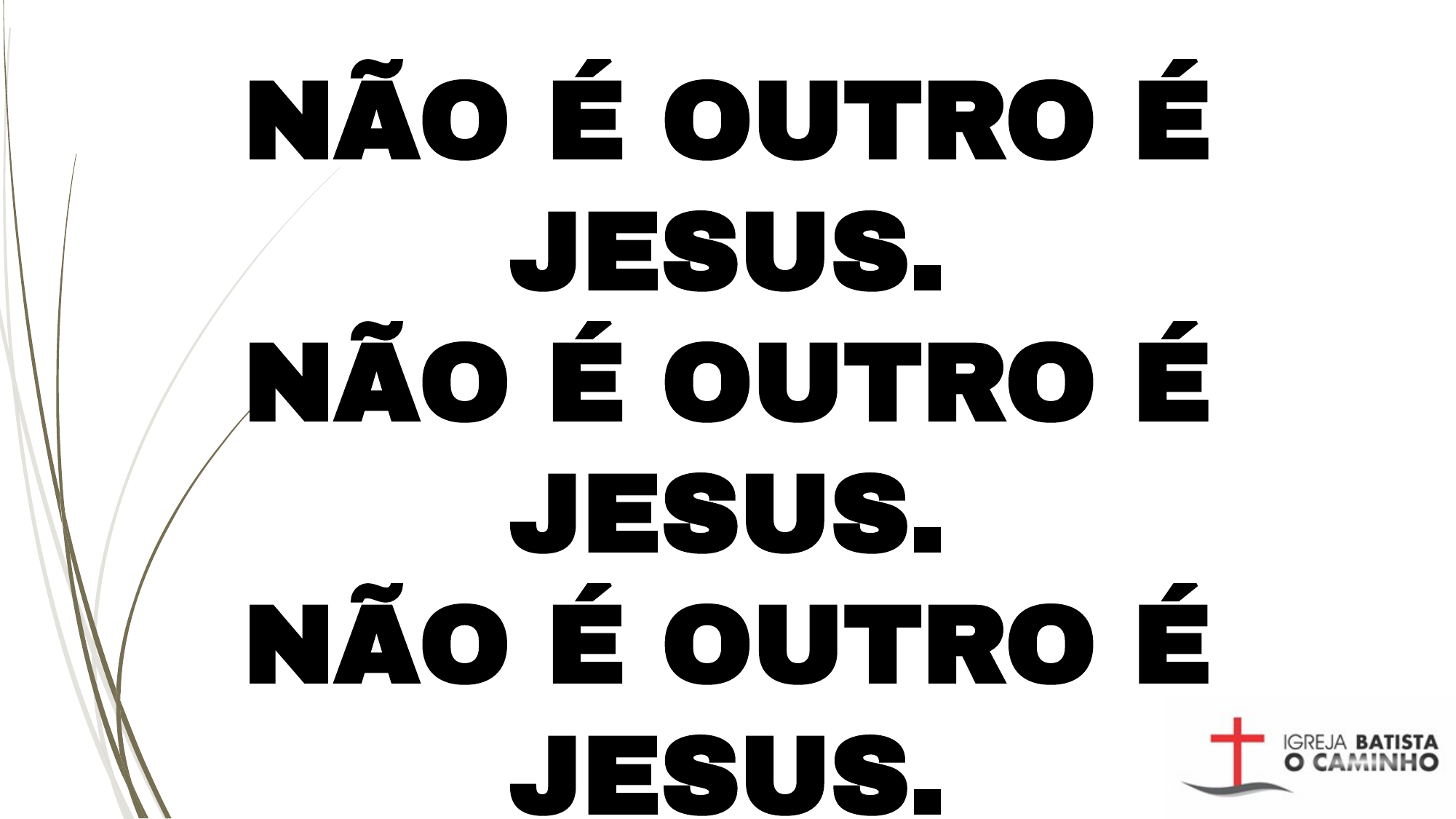

# NÃO É OUTRO É JESUS. NÃO É OUTRO É JESUS. NÃO É OUTRO É JESUS.